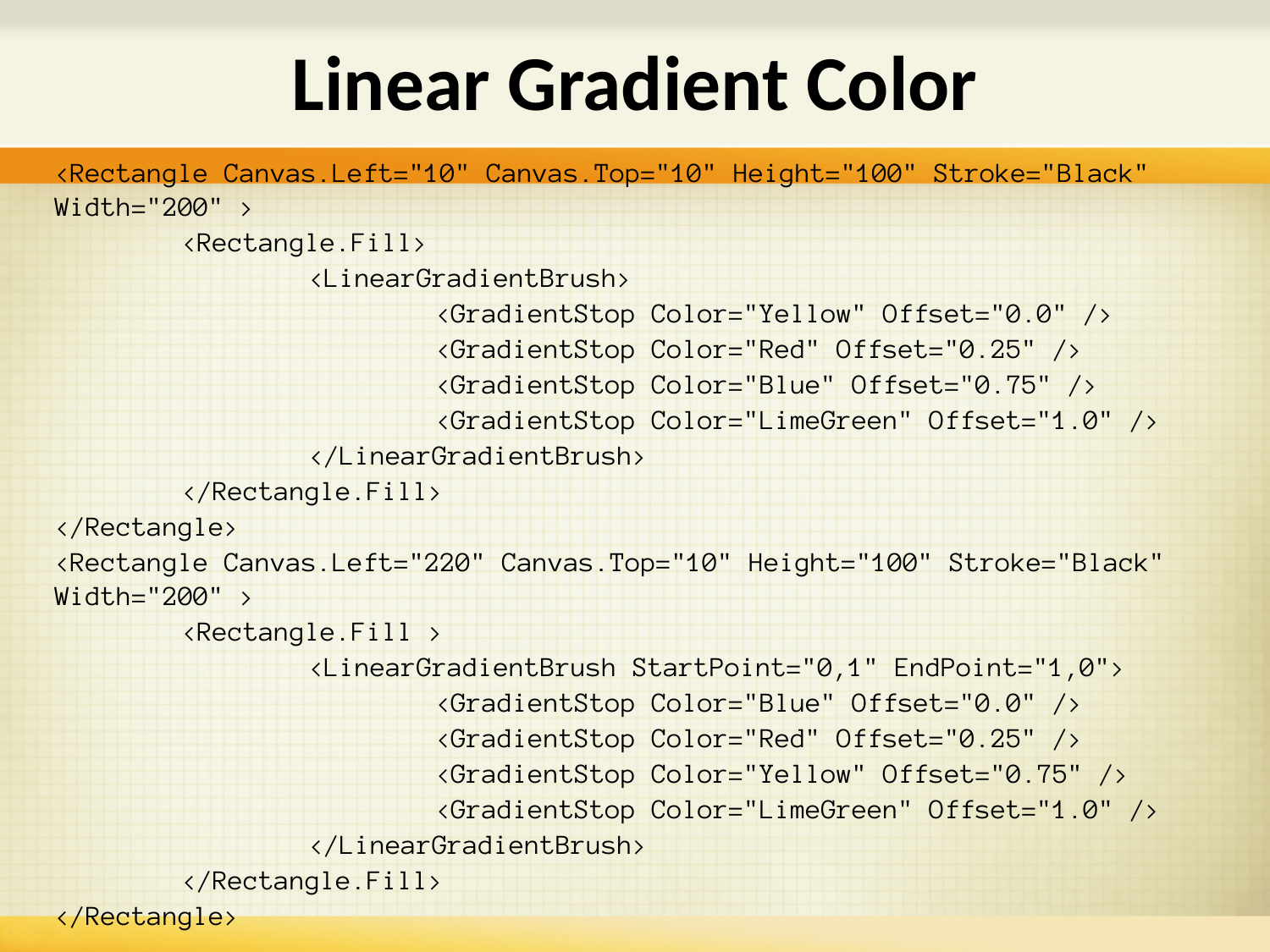

# Linear Gradient Color
<Rectangle Canvas.Left="10" Canvas.Top="10" Height="100" Stroke="Black" Width="200" >
	<Rectangle.Fill>
		<LinearGradientBrush>
			<GradientStop Color="Yellow" Offset="0.0" />
			<GradientStop Color="Red" Offset="0.25" />
			<GradientStop Color="Blue" Offset="0.75" />
			<GradientStop Color="LimeGreen" Offset="1.0" />
		</LinearGradientBrush>
	</Rectangle.Fill>
</Rectangle>
<Rectangle Canvas.Left="220" Canvas.Top="10" Height="100" Stroke="Black" Width="200" >
	<Rectangle.Fill >
		<LinearGradientBrush StartPoint="0,1" EndPoint="1,0">
			<GradientStop Color="Blue" Offset="0.0" />
			<GradientStop Color="Red" Offset="0.25" />
			<GradientStop Color="Yellow" Offset="0.75" />
			<GradientStop Color="LimeGreen" Offset="1.0" />
		</LinearGradientBrush>
	</Rectangle.Fill>
</Rectangle>